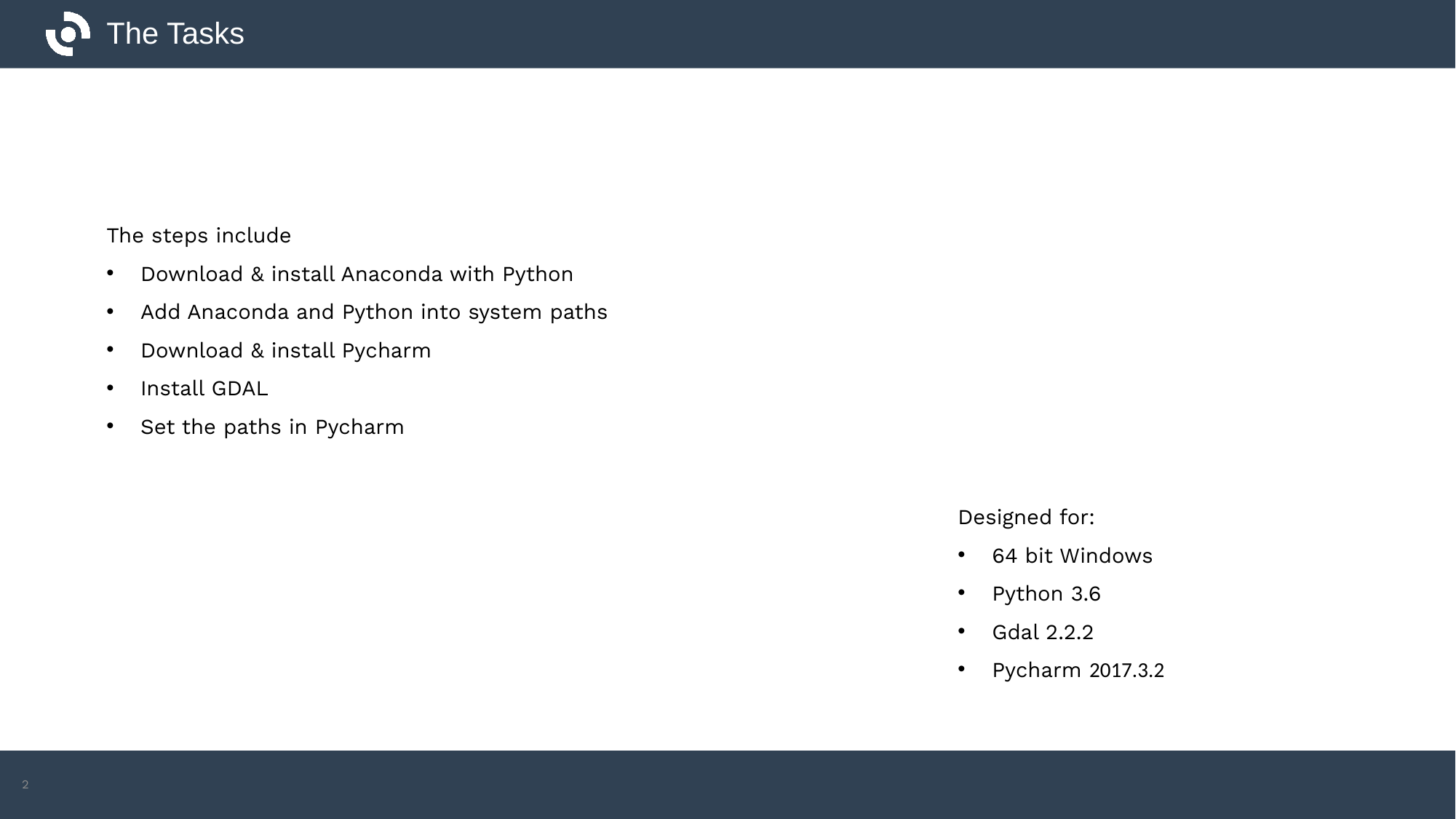

# The Tasks
The steps include
Download & install Anaconda with Python
Add Anaconda and Python into system paths
Download & install Pycharm
Install GDAL
Set the paths in Pycharm
Designed for:
64 bit Windows
Python 3.6
Gdal 2.2.2
Pycharm 2017.3.2

2